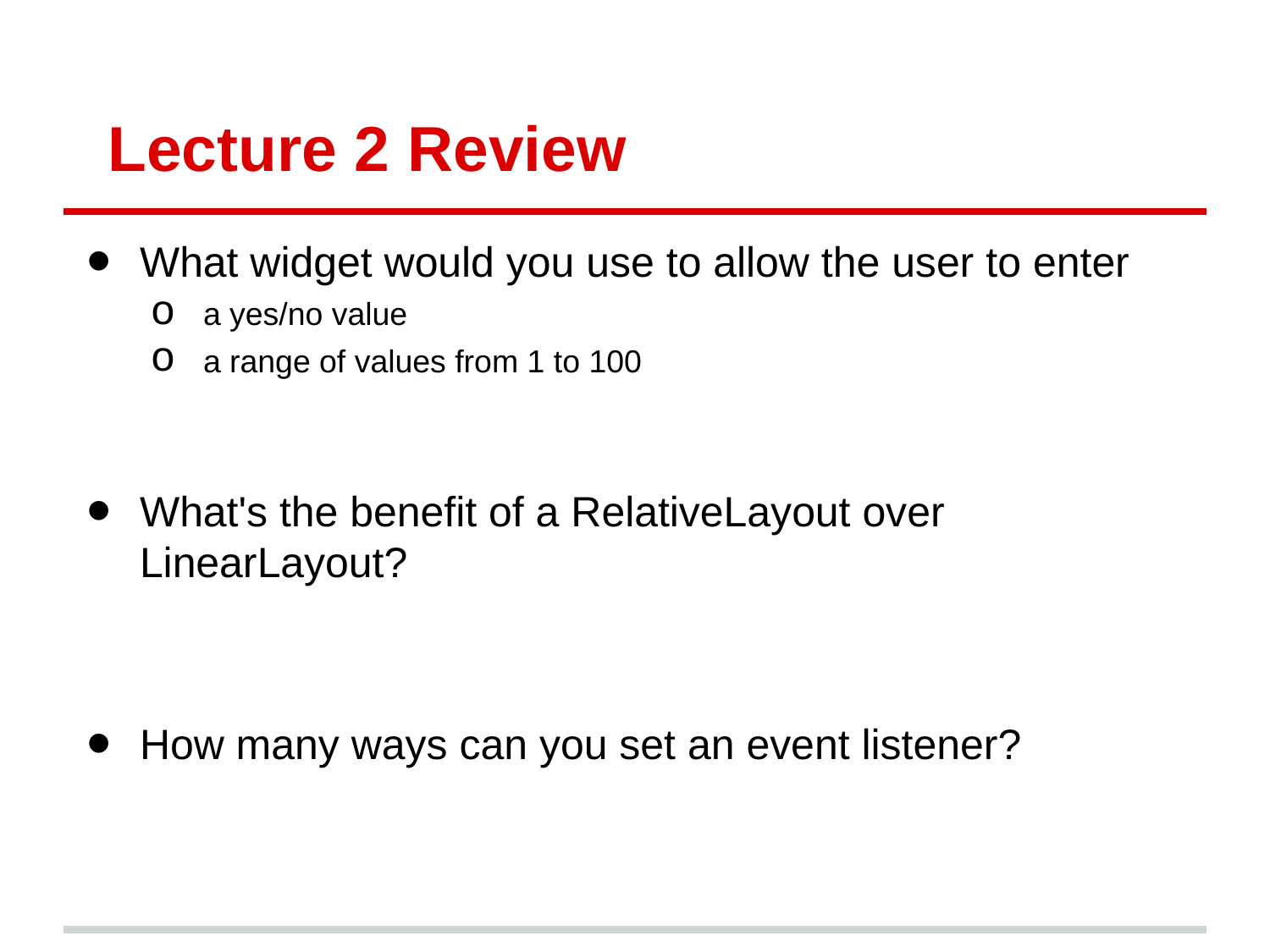

# Lecture 2 Review
What widget would you use to allow the user to enter
a yes/no value
a range of values from 1 to 100

What's the benefit of a RelativeLayout over LinearLayout?

How many ways can you set an event listener?